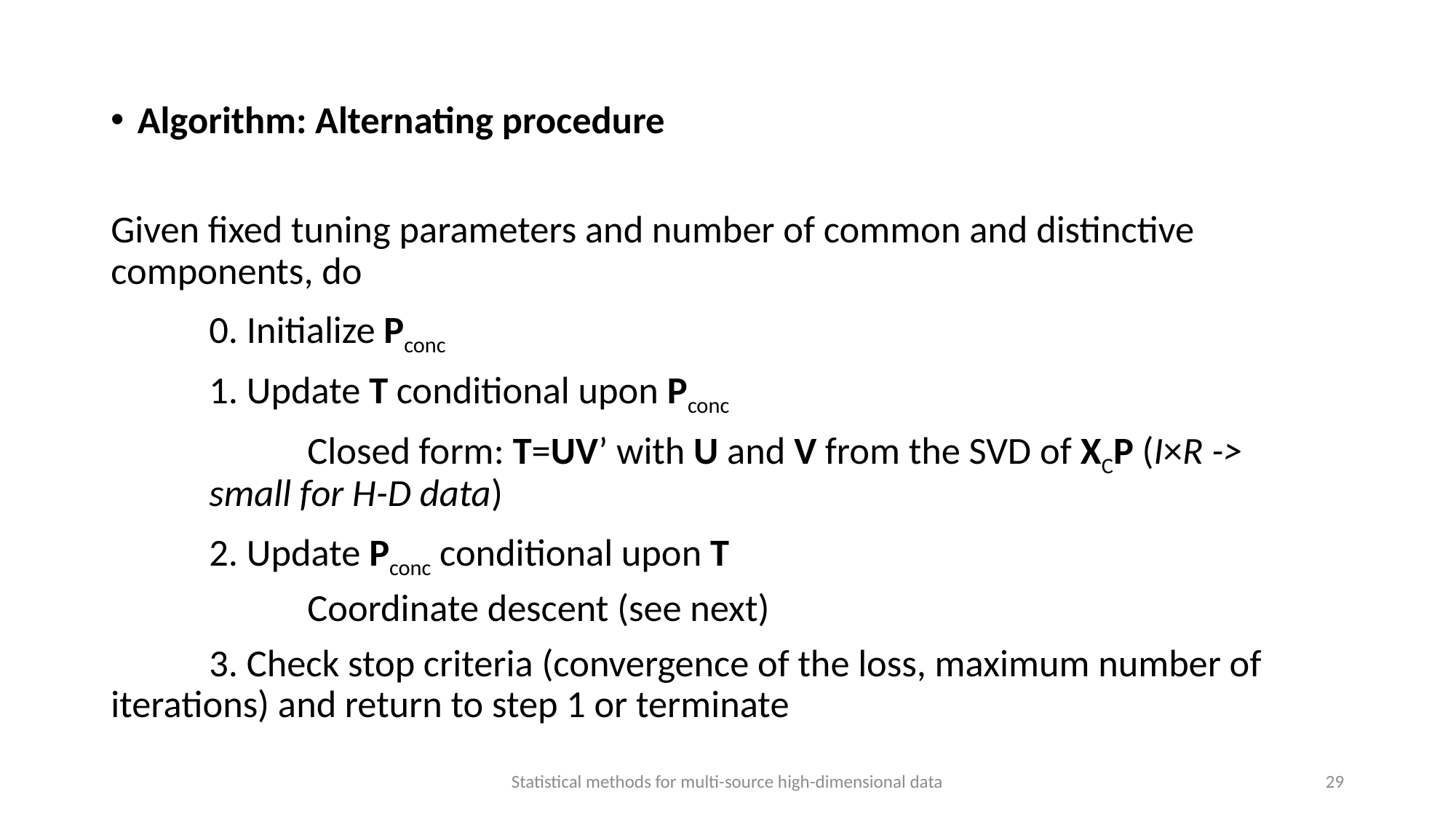

Algorithm: Alternating procedure

Given fixed tuning parameters and number of common and distinctive components, do
	0. Initialize Pconc
	1. Update T conditional upon Pconc
		Closed form: T=UV’ with U and V from the SVD of XCP (I×R -> 		small for H-D data)
	2. Update Pconc conditional upon T
		Coordinate descent (see next)
	3. Check stop criteria (convergence of the loss, maximum number of 	iterations) and return to step 1 or terminate
Statistical methods for multi-source high-dimensional data
29